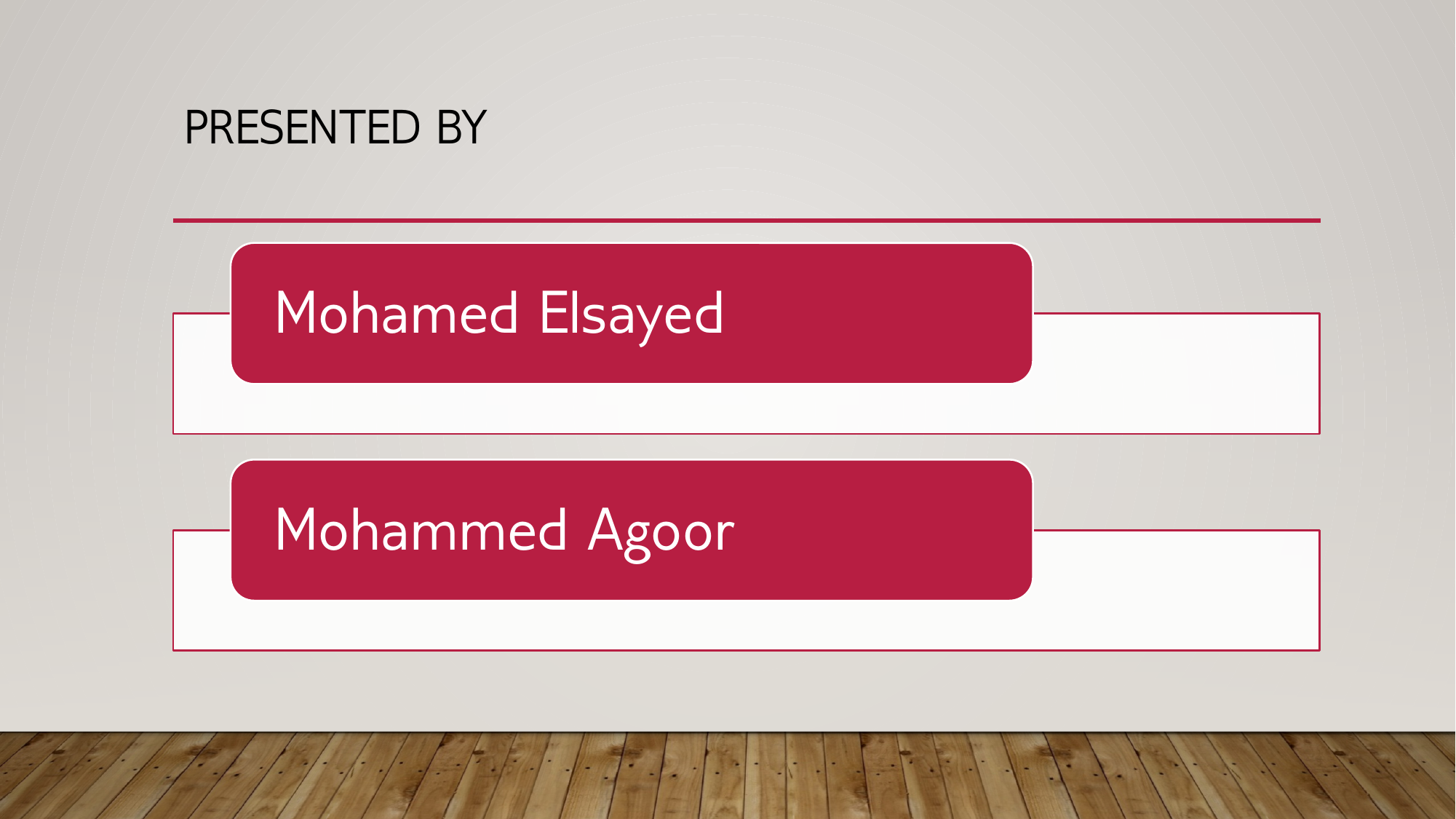

# Presented by
Mohamed Elsayed
Mohammed Agoor